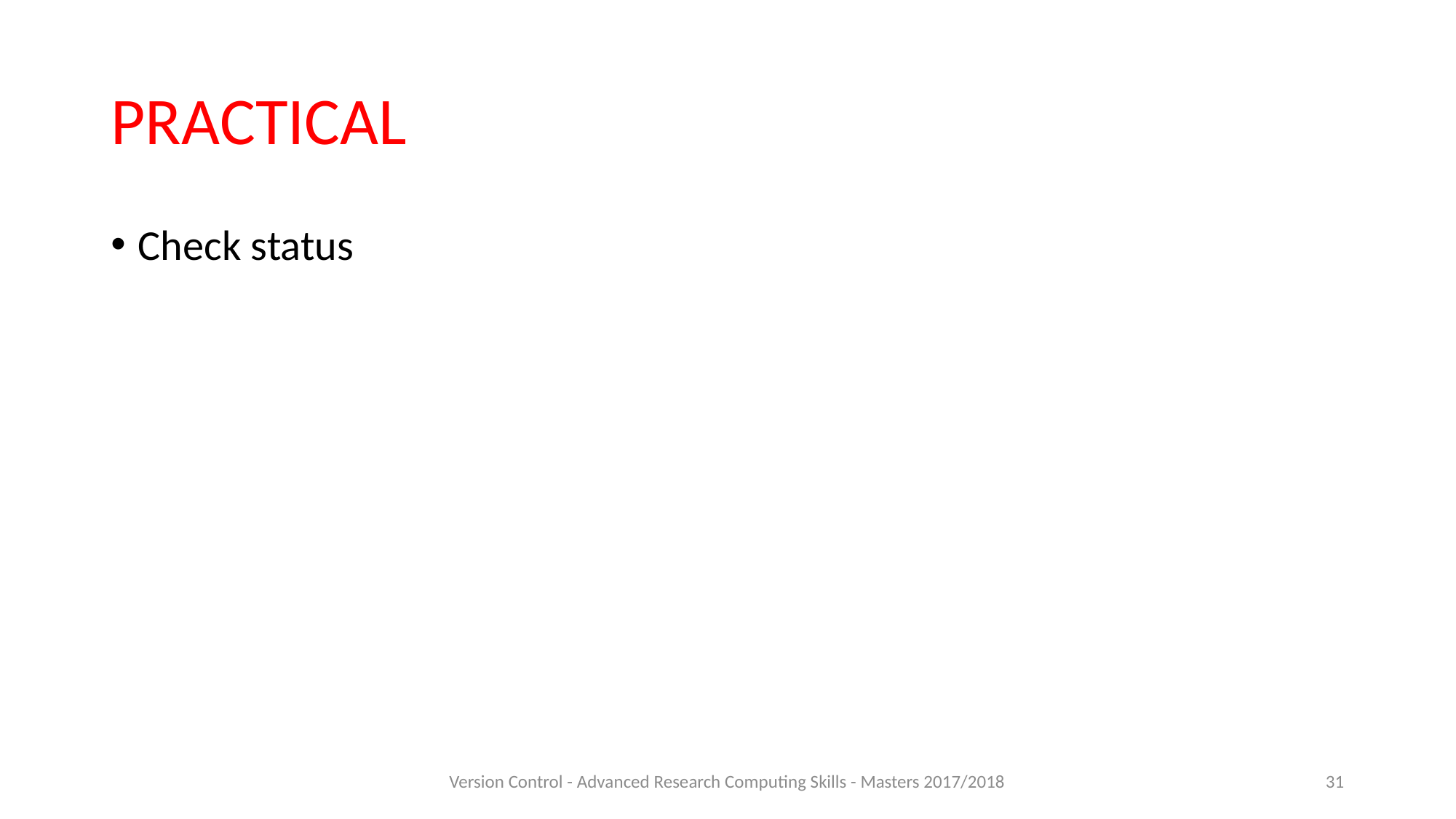

# PRACTICAL
Check status

Version Control - Advanced Research Computing Skills - Masters 2017/2018
31